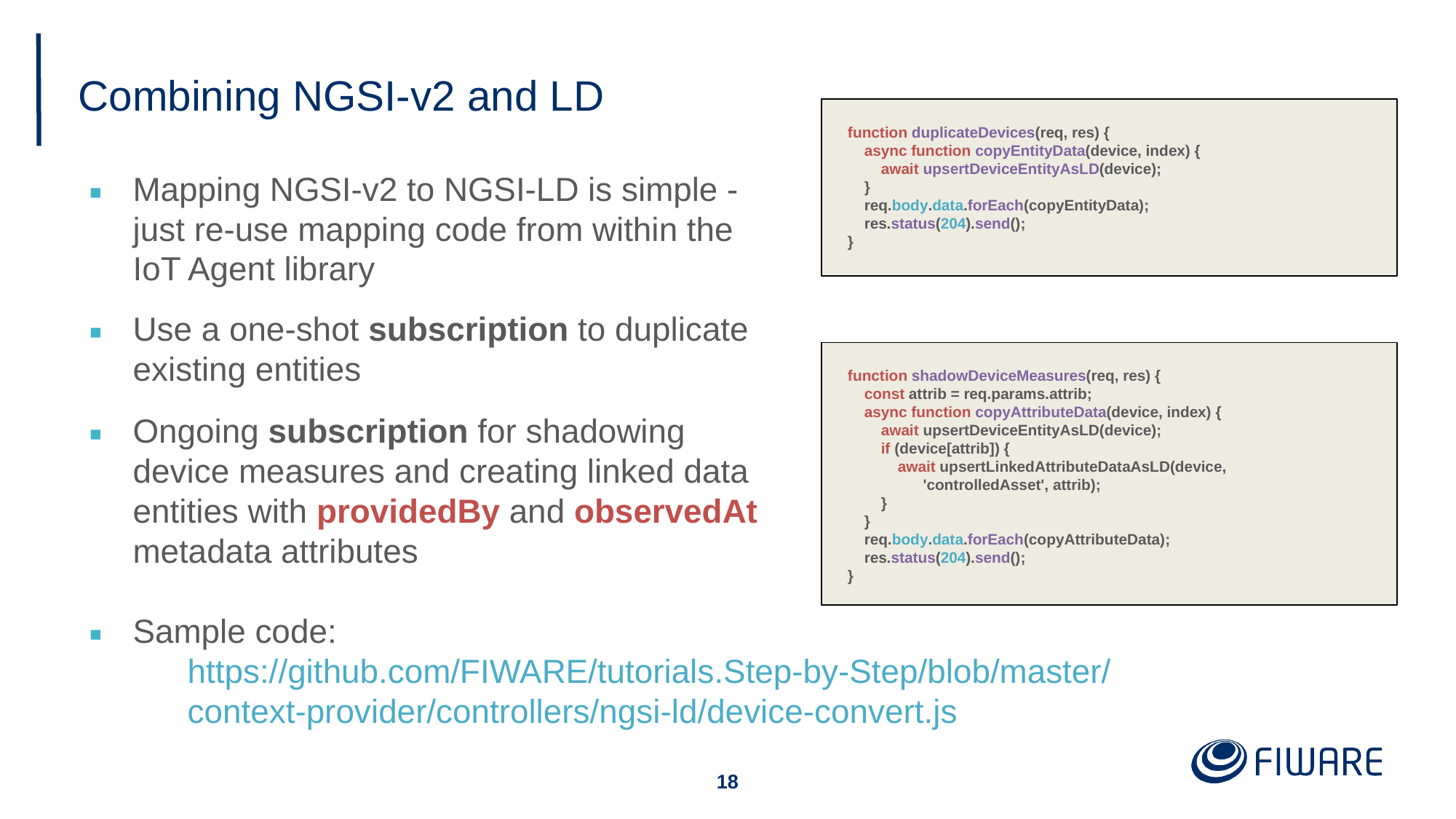

# Combining NGSI-v2 and LD

function duplicateDevices(req, res) {
    async function copyEntityData(device, index) {
        await upsertDeviceEntityAsLD(device);
    }
    req.body.data.forEach(copyEntityData);
    res.status(204).send();
}

Mapping NGSI-v2 to NGSI-LD is simple -
just re-use mapping code from within the
IoT Agent library

Use a one-shot subscription to duplicate
existing entities

Ongoing subscription for shadowing
device measures and creating linked data
entities with providedBy and observedAt
metadata attributes

Sample code:
https://github.com/FIWARE/tutorials.Step-by-Step/blob/master/
context-provider/controllers/ngsi-ld/device-convert.js

function shadowDeviceMeasures(req, res) {
    const attrib = req.params.attrib;
    async function copyAttributeData(device, index) {
        await upsertDeviceEntityAsLD(device);
        if (device[attrib]) {
            await upsertLinkedAttributeDataAsLD(device,
                  'controlledAsset', attrib);
        }
    }
    req.body.data.forEach(copyAttributeData);
    res.status(204).send();
}

18